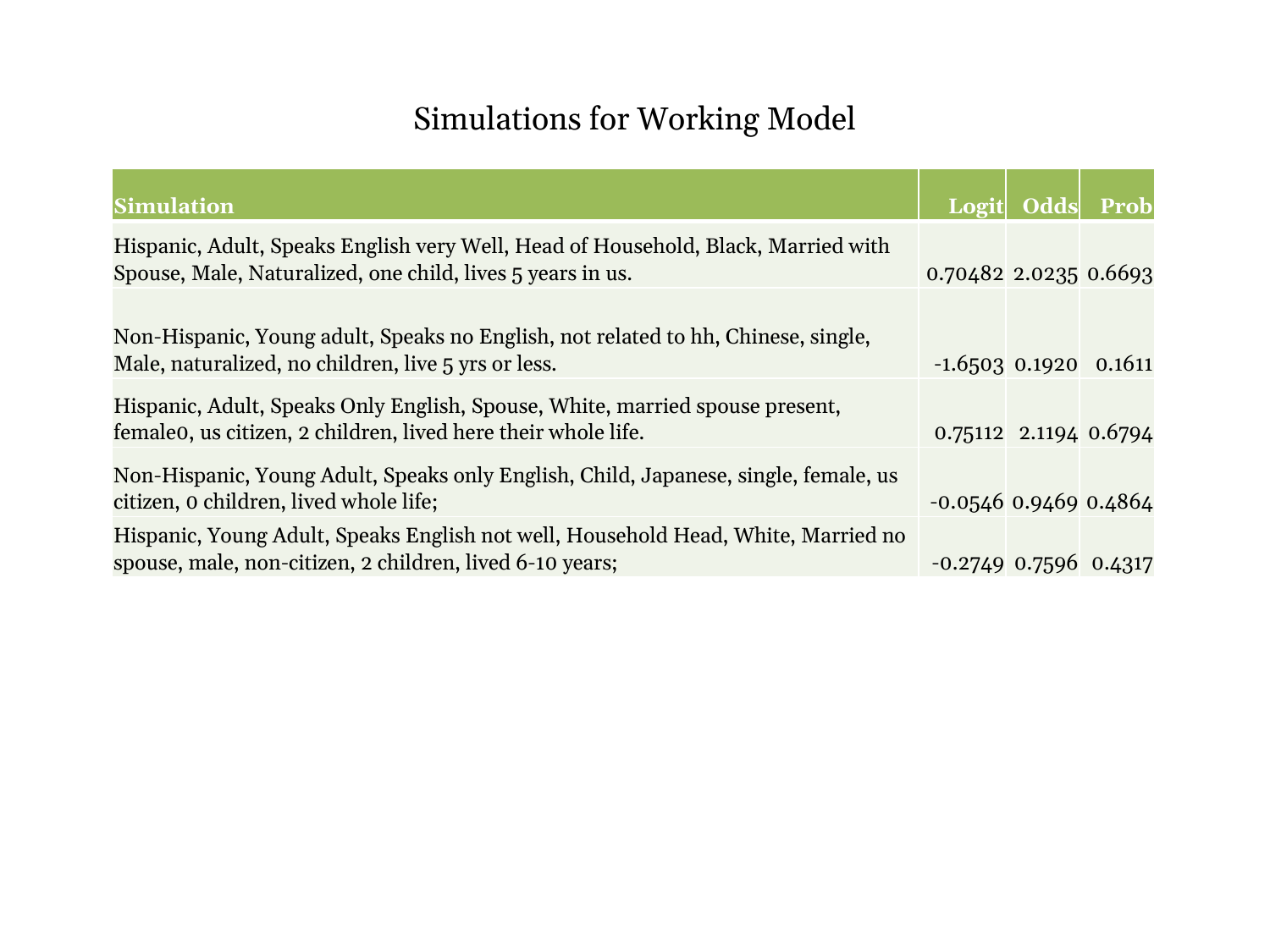

# Simulations for Working Model
| Simulation | Logit | Odds | Prob |
| --- | --- | --- | --- |
| Hispanic, Adult, Speaks English very Well, Head of Household, Black, Married with Spouse, Male, Naturalized, one child, lives 5 years in us. | 0.70482 | 2.0235 | 0.6693 |
| Non-Hispanic, Young adult, Speaks no English, not related to hh, Chinese, single, Male, naturalized, no children, live 5 yrs or less. | -1.6503 | 0.1920 | 0.1611 |
| Hispanic, Adult, Speaks Only English, Spouse, White, married spouse present, female0, us citizen, 2 children, lived here their whole life. | 0.75112 | 2.1194 | 0.6794 |
| Non-Hispanic, Young Adult, Speaks only English, Child, Japanese, single, female, us citizen, 0 children, lived whole life; | -0.0546 | 0.9469 | 0.4864 |
| Hispanic, Young Adult, Speaks English not well, Household Head, White, Married no spouse, male, non-citizen, 2 children, lived 6-10 years; | -0.2749 | 0.7596 | 0.4317 |